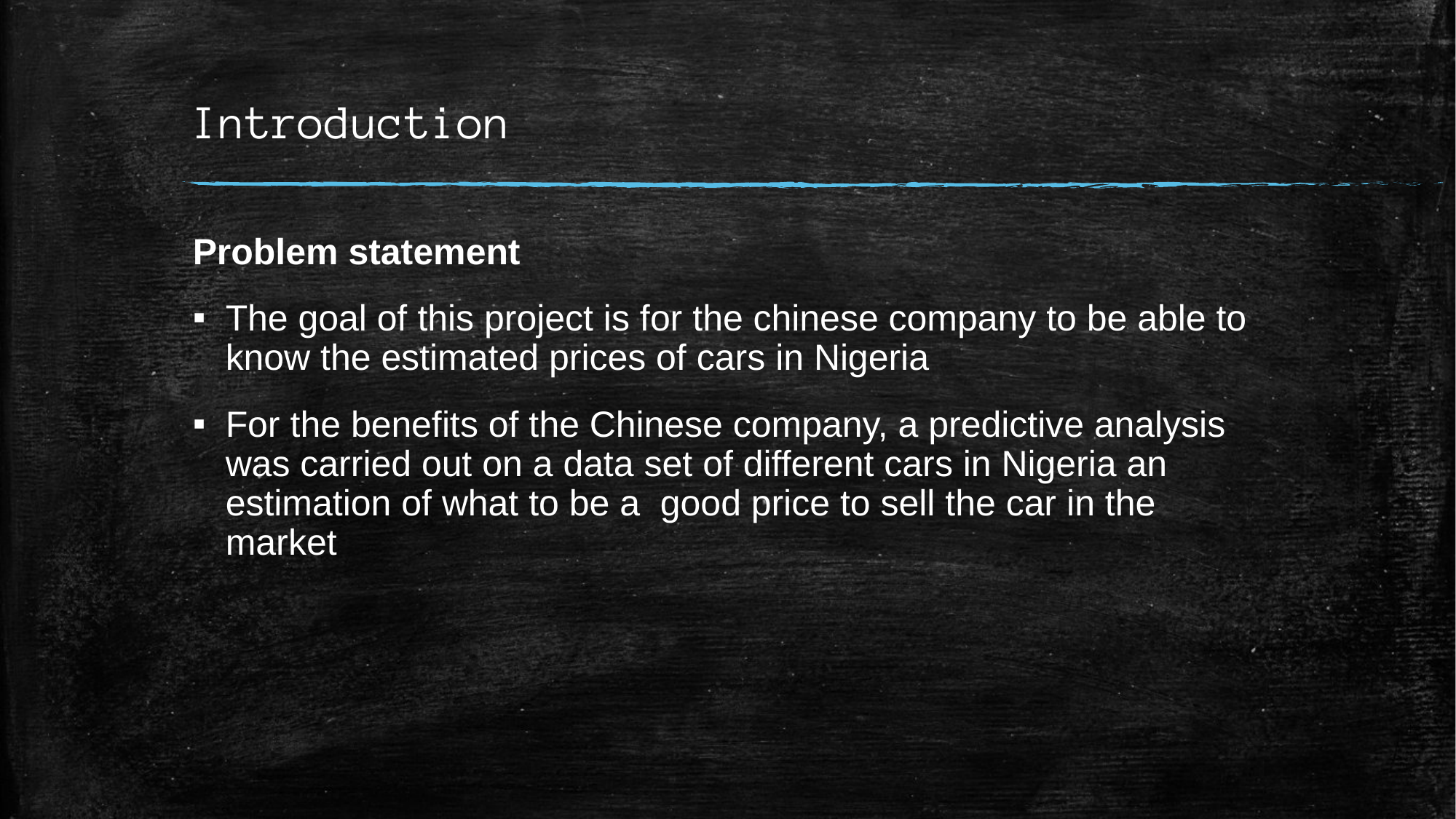

# Introduction
Problem statement
The goal of this project is for the chinese company to be able to know the estimated prices of cars in Nigeria
For the benefits of the Chinese company, a predictive analysis was carried out on a data set of different cars in Nigeria an estimation of what to be a  good price to sell the car in the market